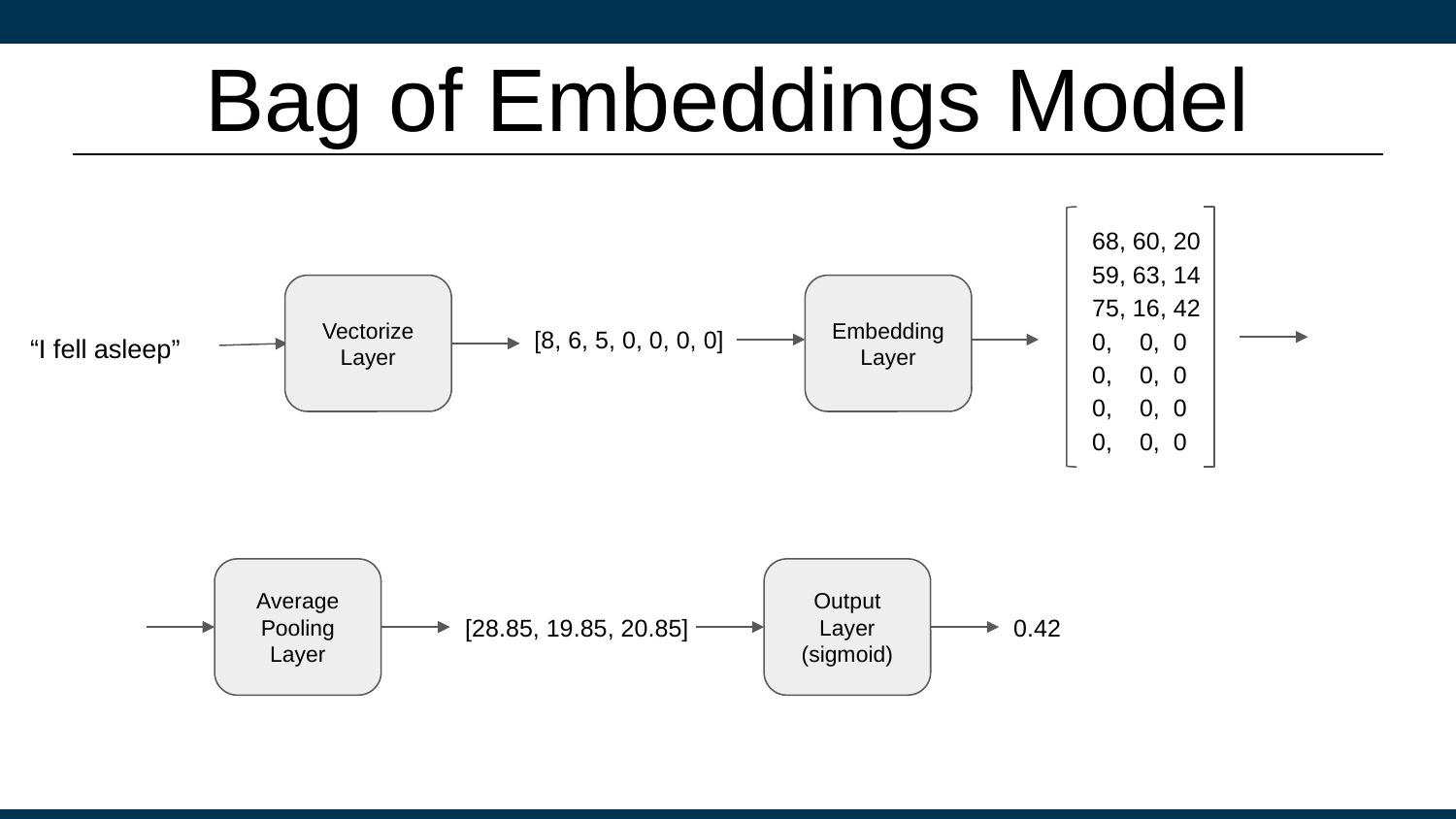

# Bag of Embeddings Model
       68, 60, 20
       59, 63, 14
       75, 16, 42
       0,    0,  0
       0,    0,  0
       0,    0,  0
       0,    0,  0

Vectorize
Layer
Embedding
Layer
[8, 6, 5, 0, 0, 0, 0]
“I fell asleep”
Average
Pooling
Layer
Output
Layer
(sigmoid)
[28.85, 19.85, 20.85]
0.42